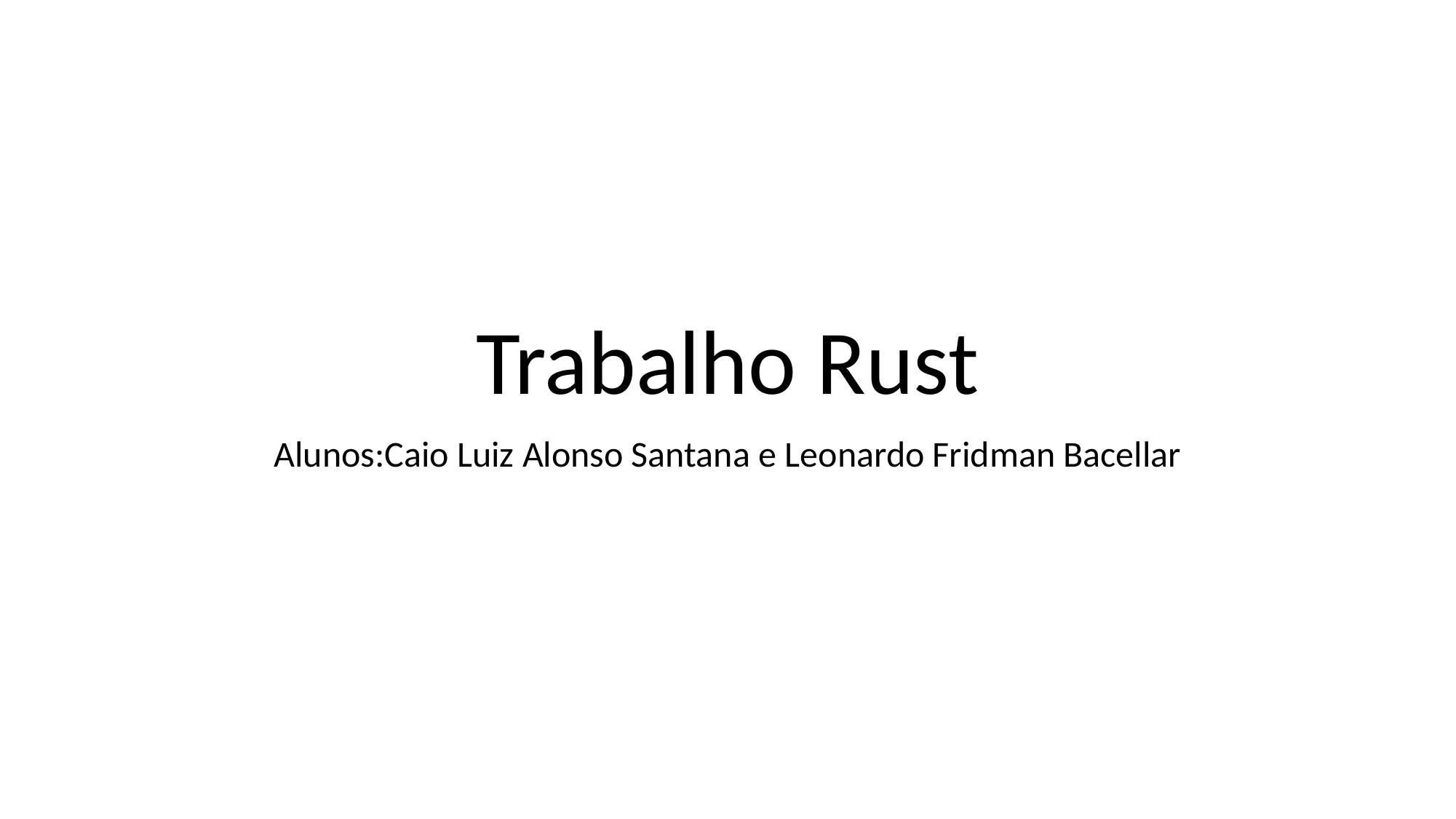

# Trabalho Rust
Alunos:Caio Luiz Alonso Santana e Leonardo Fridman Bacellar